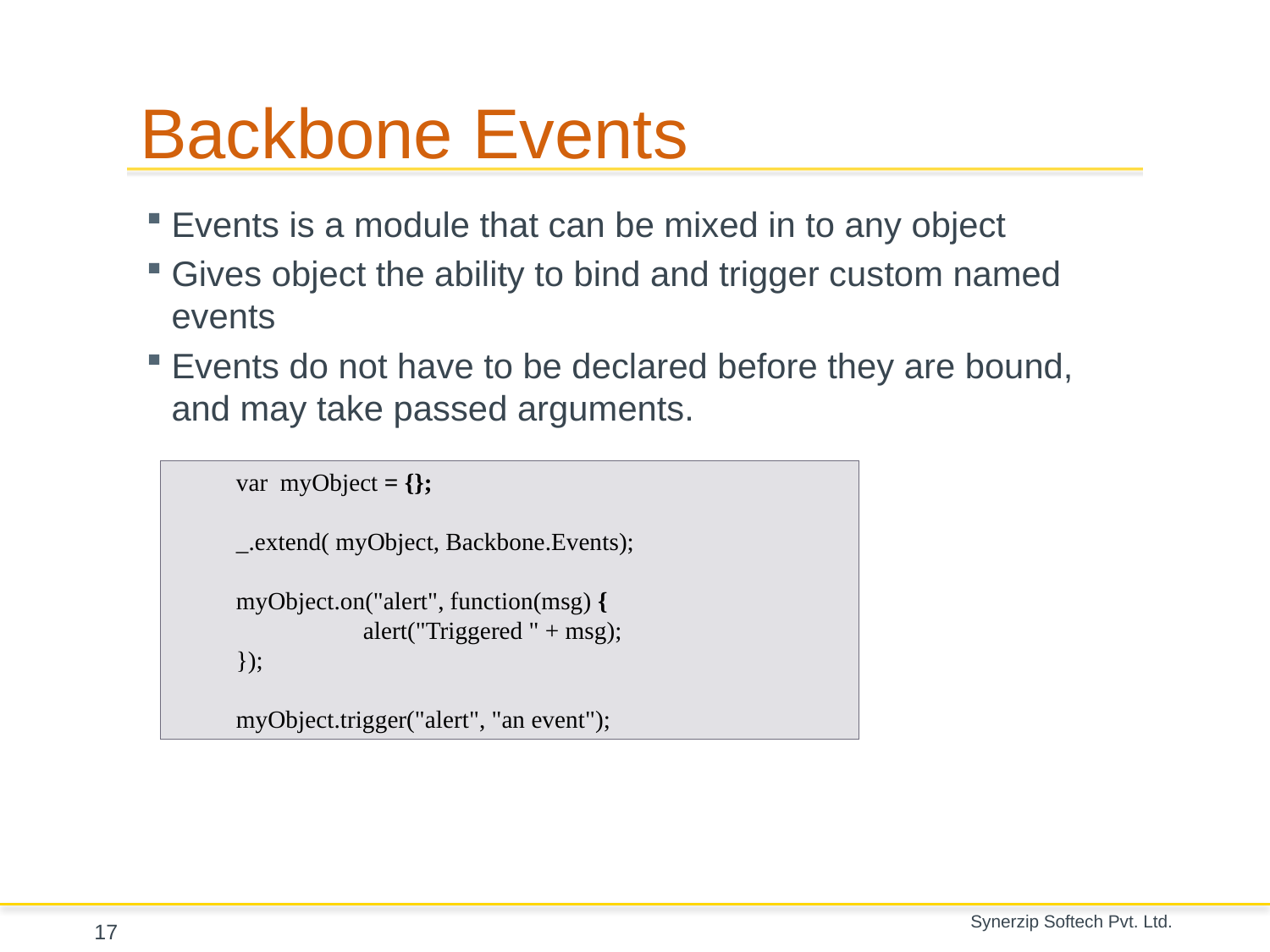

# Backbone Events
Events is a module that can be mixed in to any object
Gives object the ability to bind and trigger custom named events
Events do not have to be declared before they are bound, and may take passed arguments.
var  myObject = {};

_.extend( myObject, Backbone.Events);

myObject.on("alert", function(msg) {
	alert("Triggered " + msg);
});

myObject.trigger("alert", "an event");
17
Synerzip Softech Pvt. Ltd.